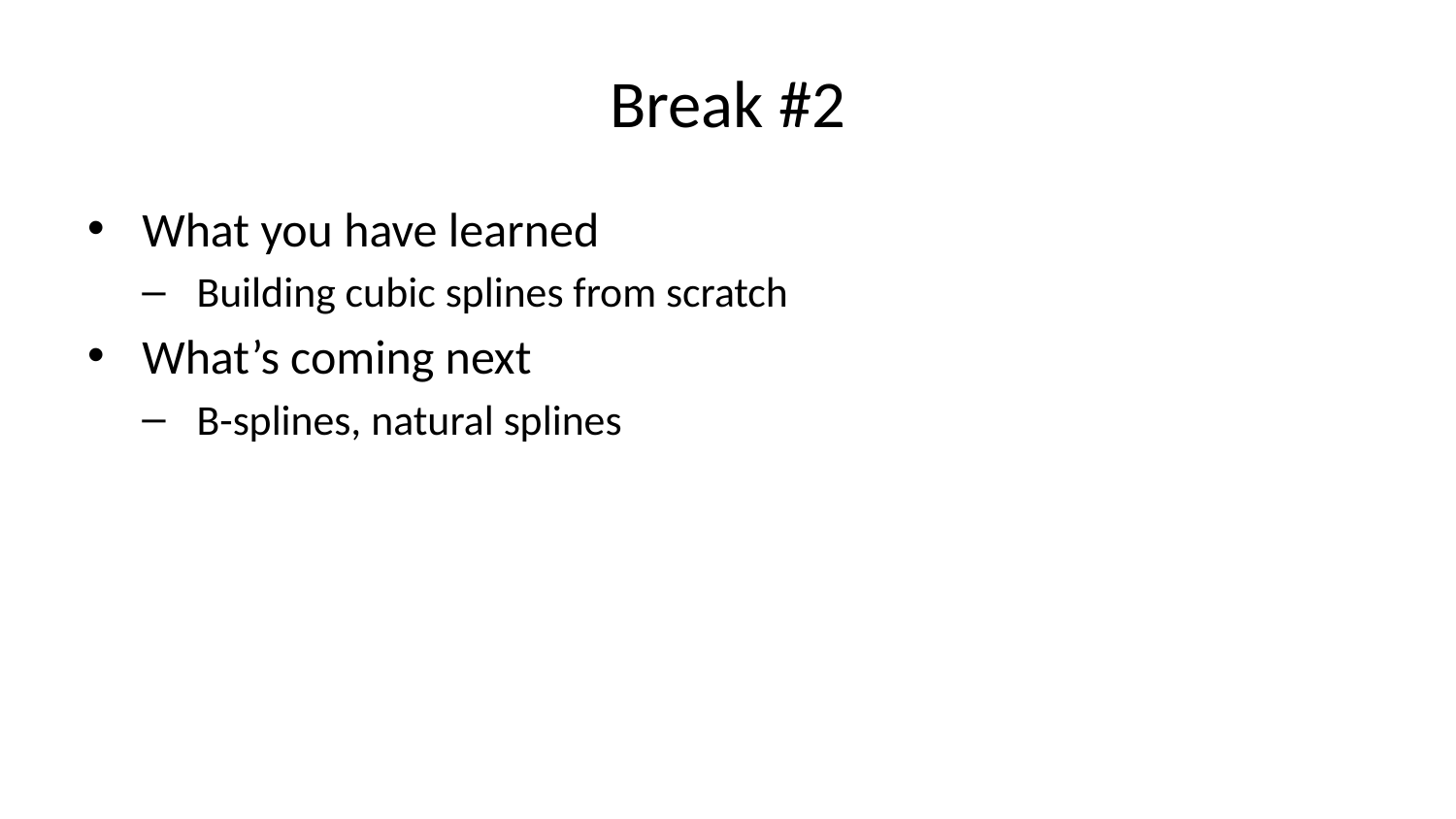

# Break #2
What you have learned
Building cubic splines from scratch
What’s coming next
B-splines, natural splines